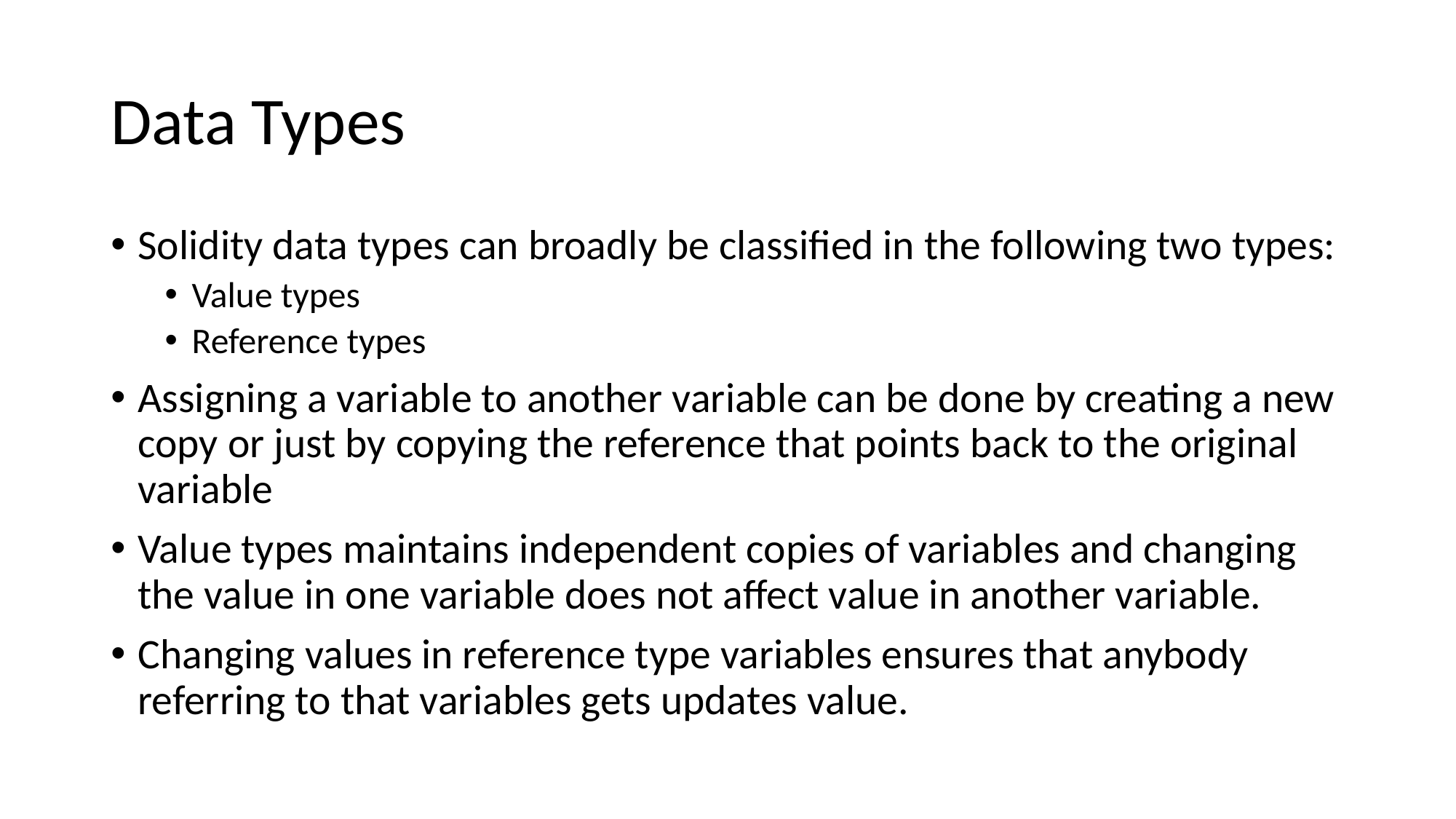

# Data Types
Solidity data types can broadly be classified in the following two types:
Value types
Reference types
Assigning a variable to another variable can be done by creating a new copy or just by copying the reference that points back to the original variable
Value types maintains independent copies of variables and changing the value in one variable does not affect value in another variable.
Changing values in reference type variables ensures that anybody referring to that variables gets updates value.